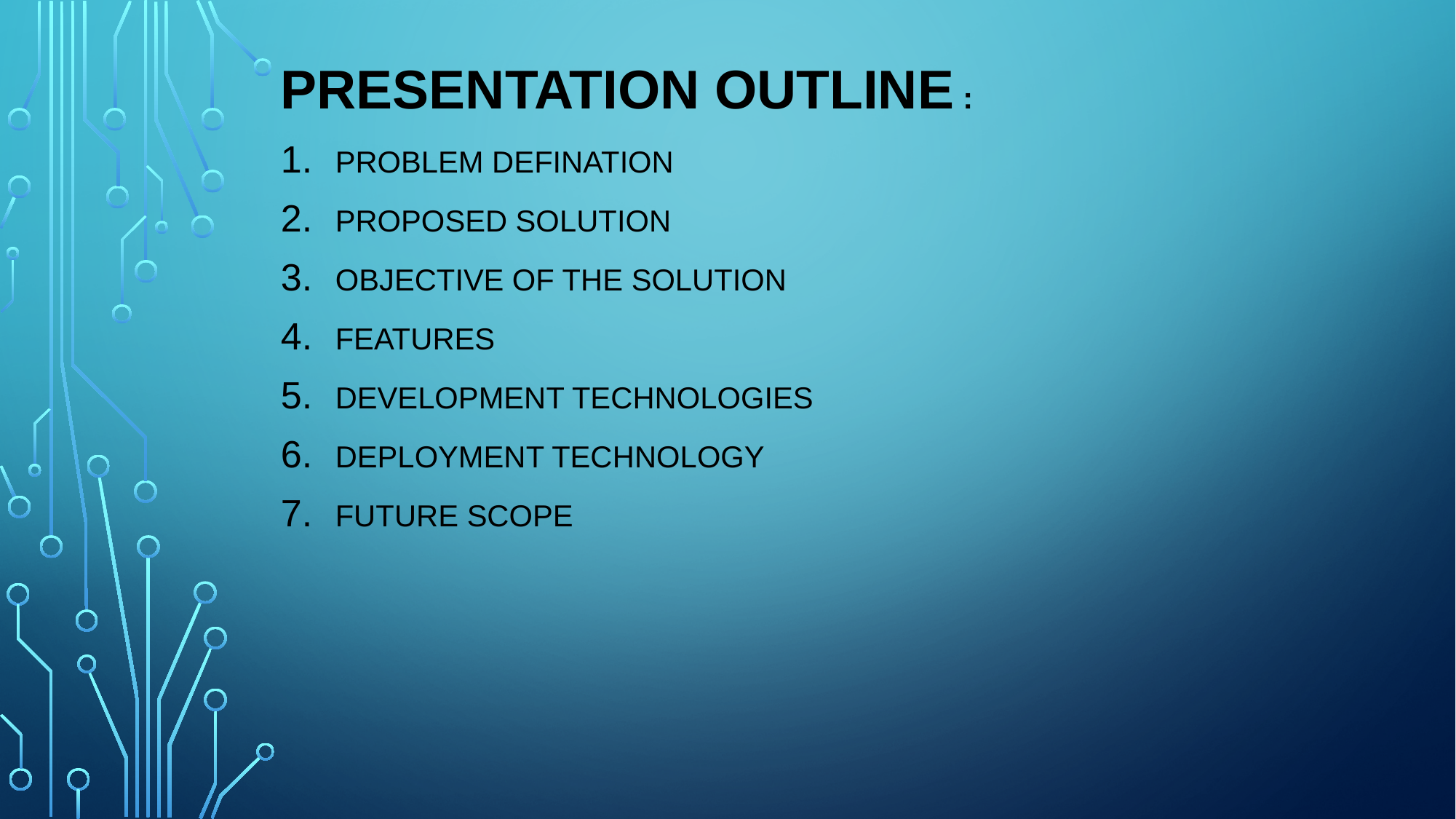

Presentation Outline :
ProbleM Defination
Proposed Solution
Objective of the solution
Features
Development Technologies
Deployment Technology
Future Scope